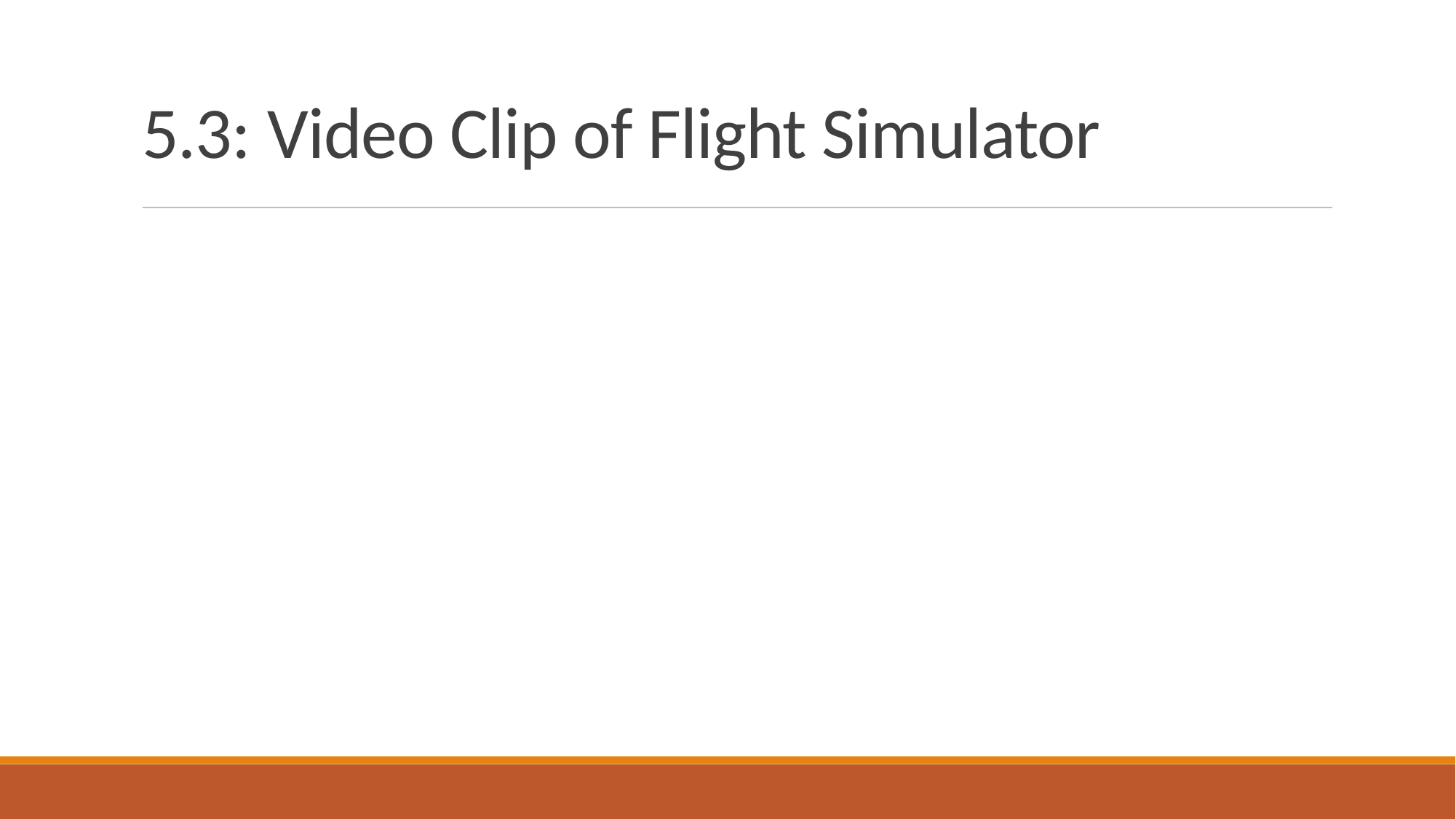

# 5.3: Video Clip of Flight Simulator